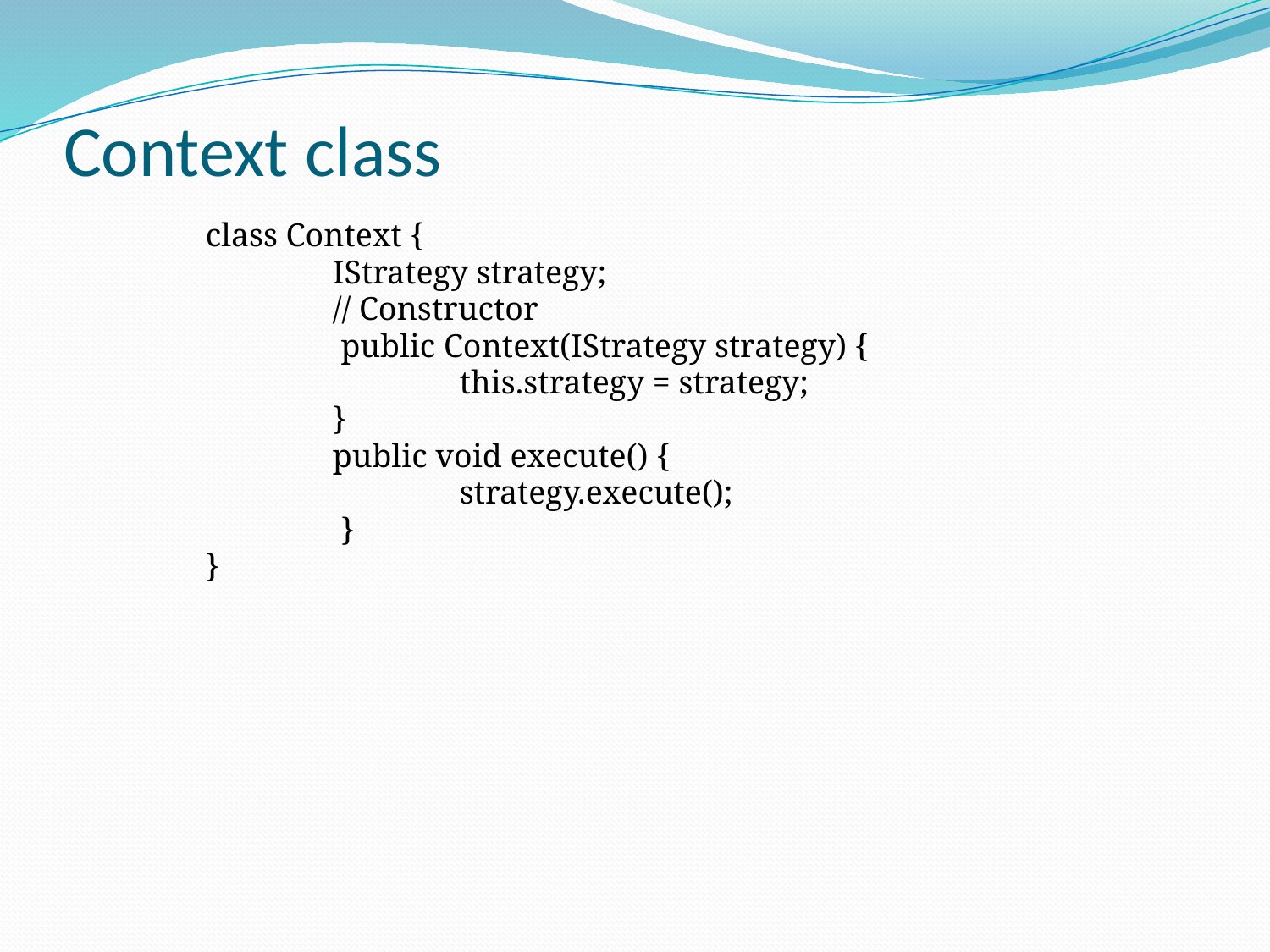

# Context class
	class Context {
		IStrategy strategy;
		// Constructor
		 public Context(IStrategy strategy) {
			this.strategy = strategy;
		}
		public void execute() {
			strategy.execute();
		 }
	}